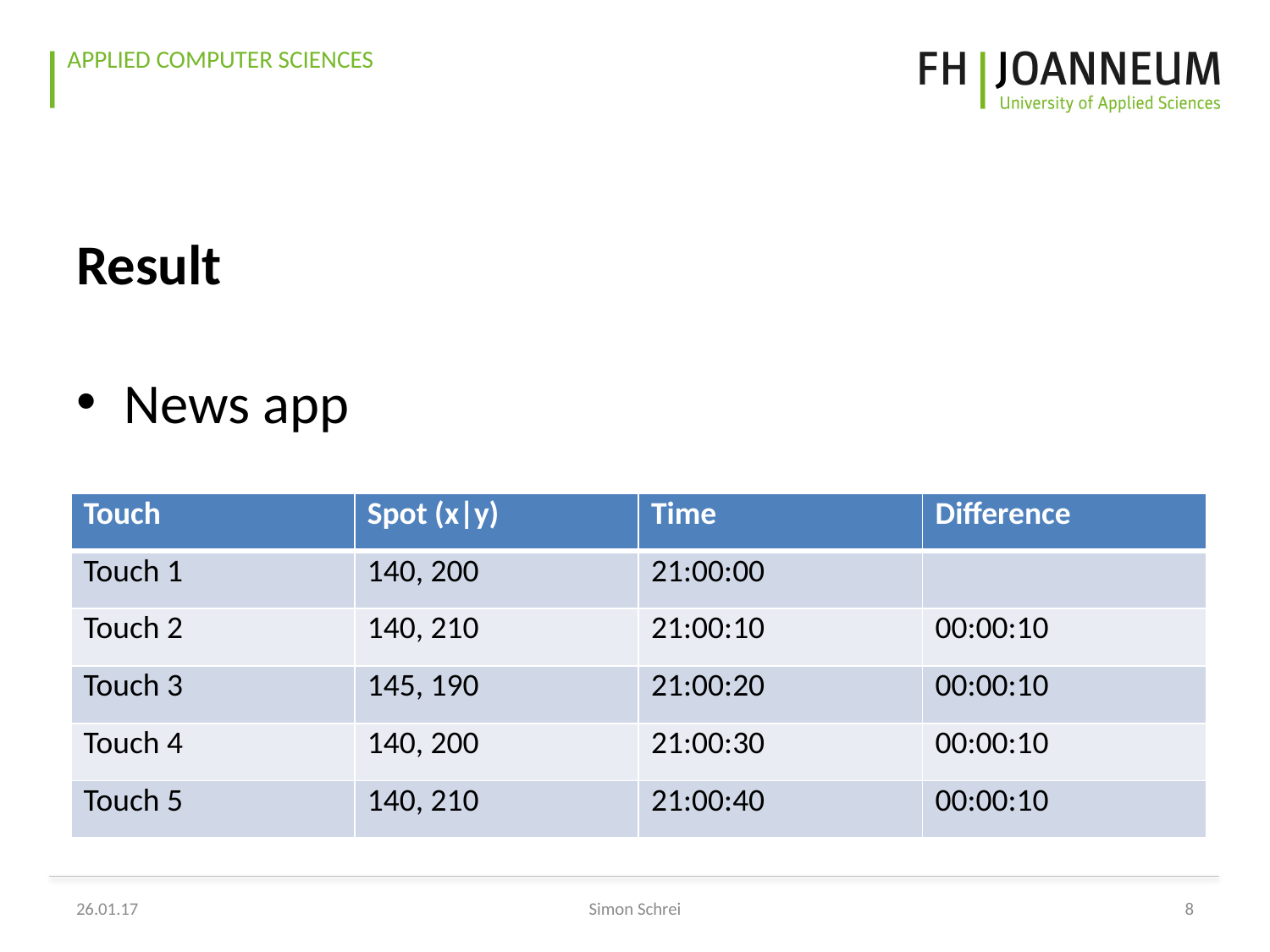

Result

News app
| Touch | Spot (x|y) | Time | Difference |
| --- | --- | --- | --- |
| Touch 1 | 140, 200 | 21:00:00 |  |
| Touch 2 | 140, 210 | 21:00:10 | 00:00:10 |
| Touch 3 | 145, 190 | 21:00:20 | 00:00:10 |
| Touch 4 | 140, 200 | 21:00:30 | 00:00:10 |
| Touch 5 | 140, 210 | 21:00:40 | 00:00:10 |
26.01.17
Simon Schrei
8